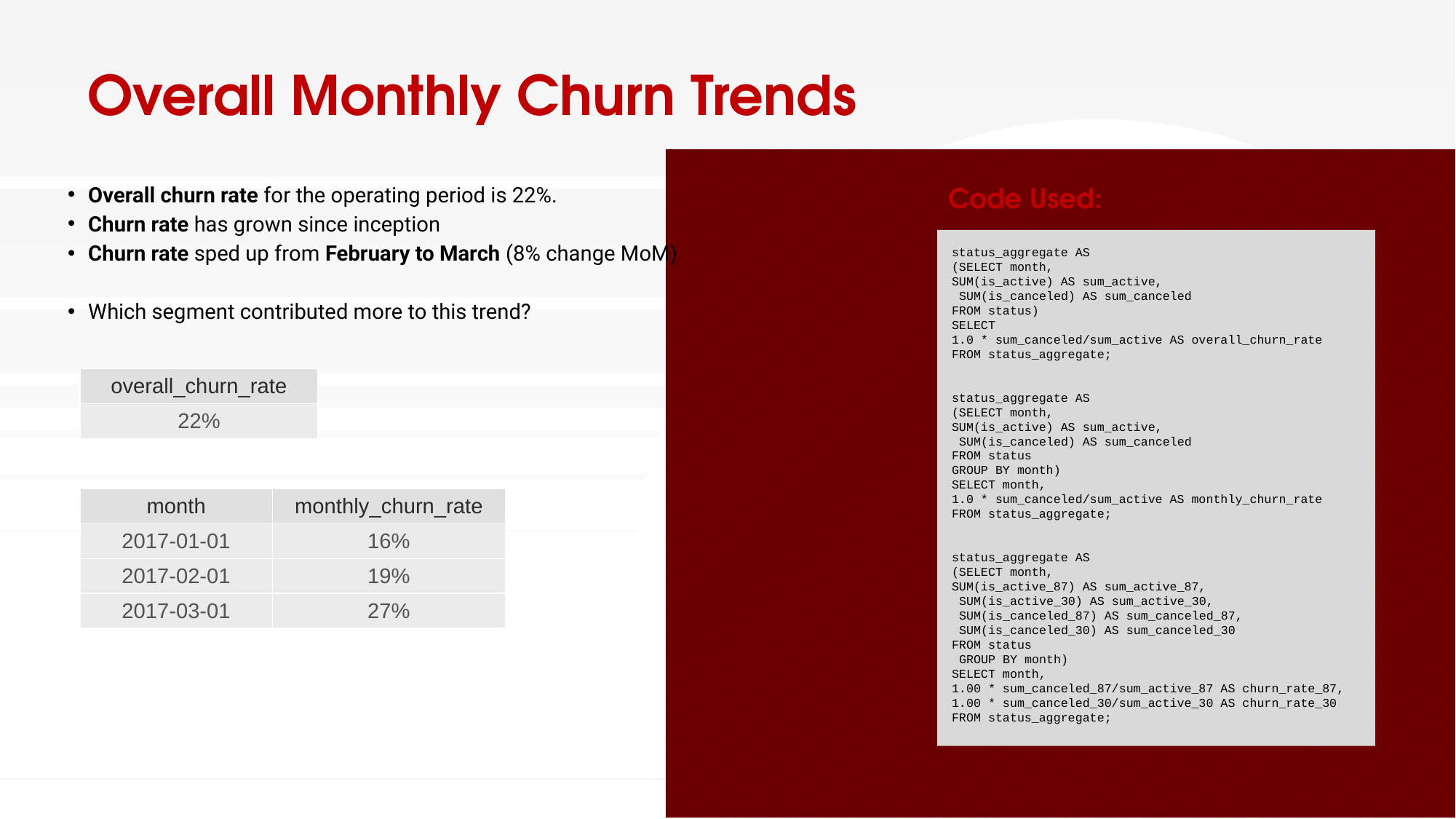

Overall Monthly Churn Trends
Code Used:

Overall churn rate for the operating period is 22%.
Churn rate has grown since inception
Churn rate sped up from February to March (8% change MoM)

Which segment contributed more to this trend?

status_aggregate AS
(SELECT month,
SUM(is_active) AS sum_active,
 SUM(is_canceled) AS sum_canceled
FROM status)
SELECT
1.0 * sum_canceled/sum_active AS overall_churn_rate
FROM status_aggregate;

status_aggregate AS
(SELECT month,
SUM(is_active) AS sum_active,
 SUM(is_canceled) AS sum_canceled
FROM status
GROUP BY month)
SELECT month,
1.0 * sum_canceled/sum_active AS monthly_churn_rate
FROM status_aggregate;

status_aggregate AS
(SELECT month,
SUM(is_active_87) AS sum_active_87,
 SUM(is_active_30) AS sum_active_30,
 SUM(is_canceled_87) AS sum_canceled_87,
 SUM(is_canceled_30) AS sum_canceled_30
FROM status
 GROUP BY month)
SELECT month,
1.00 * sum_canceled_87/sum_active_87 AS churn_rate_87,
1.00 * sum_canceled_30/sum_active_30 AS churn_rate_30
FROM status_aggregate;

| overall\_churn\_rate |
| --- |
| 22% |
| month | monthly\_churn\_rate |
| --- | --- |
| 2017-01-01 | 16% |
| 2017-02-01 | 19% |
| 2017-03-01 | 27% |